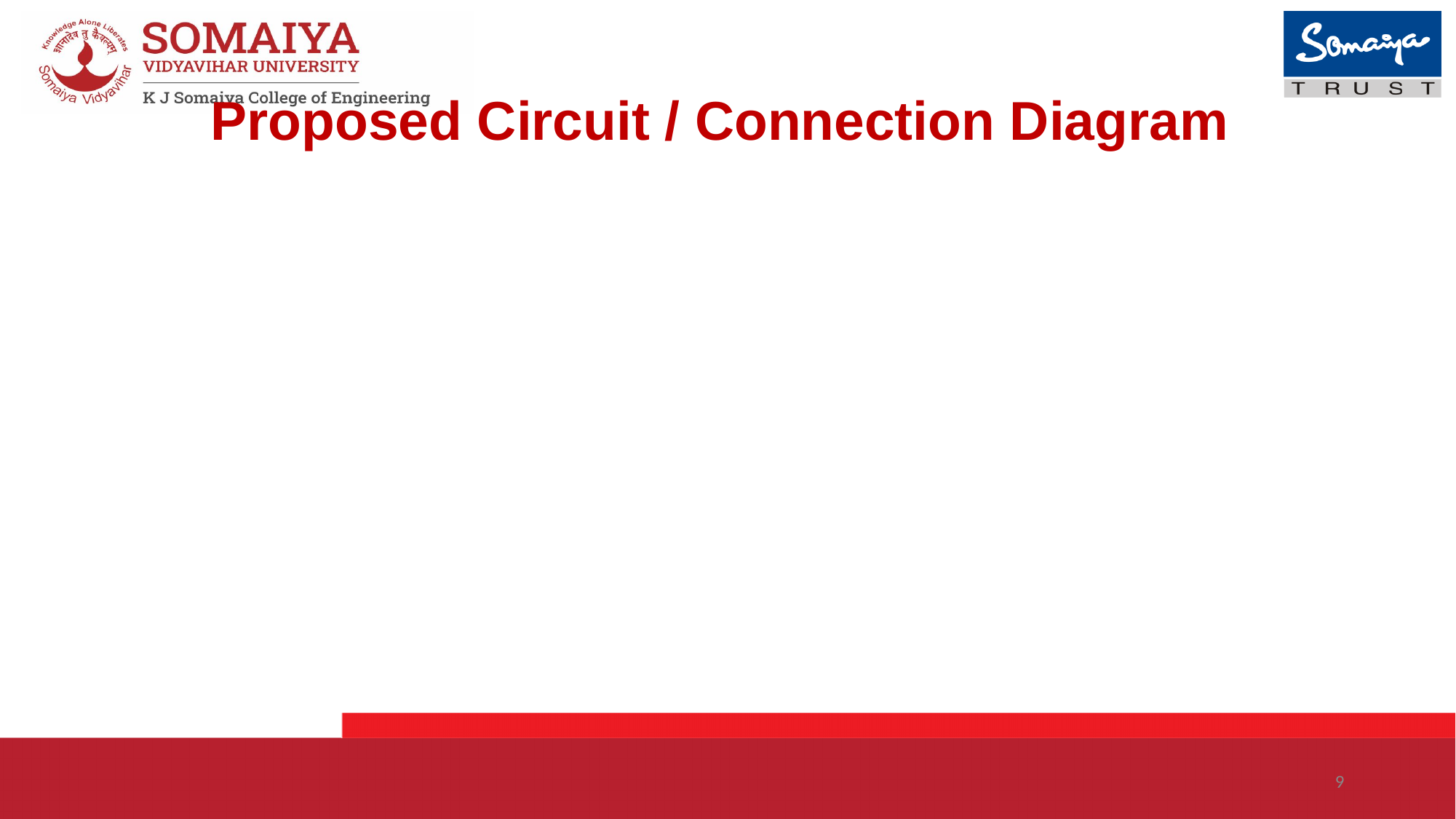

# Proposed Circuit / Connection Diagram

9